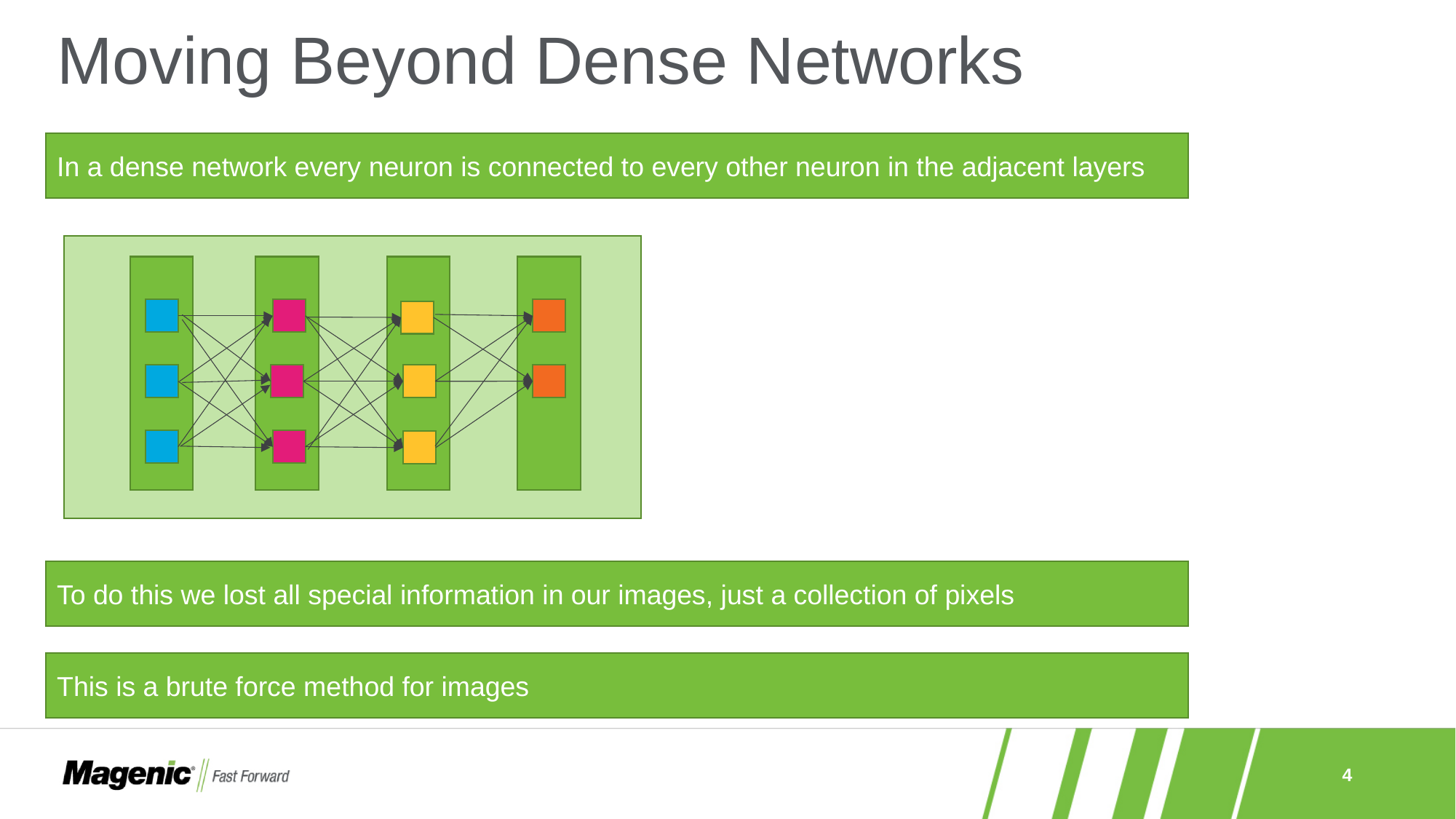

# Moving Beyond Dense Networks
In a dense network every neuron is connected to every other neuron in the adjacent layers

To do this we lost all special information in our images, just a collection of pixels
This is a brute force method for images